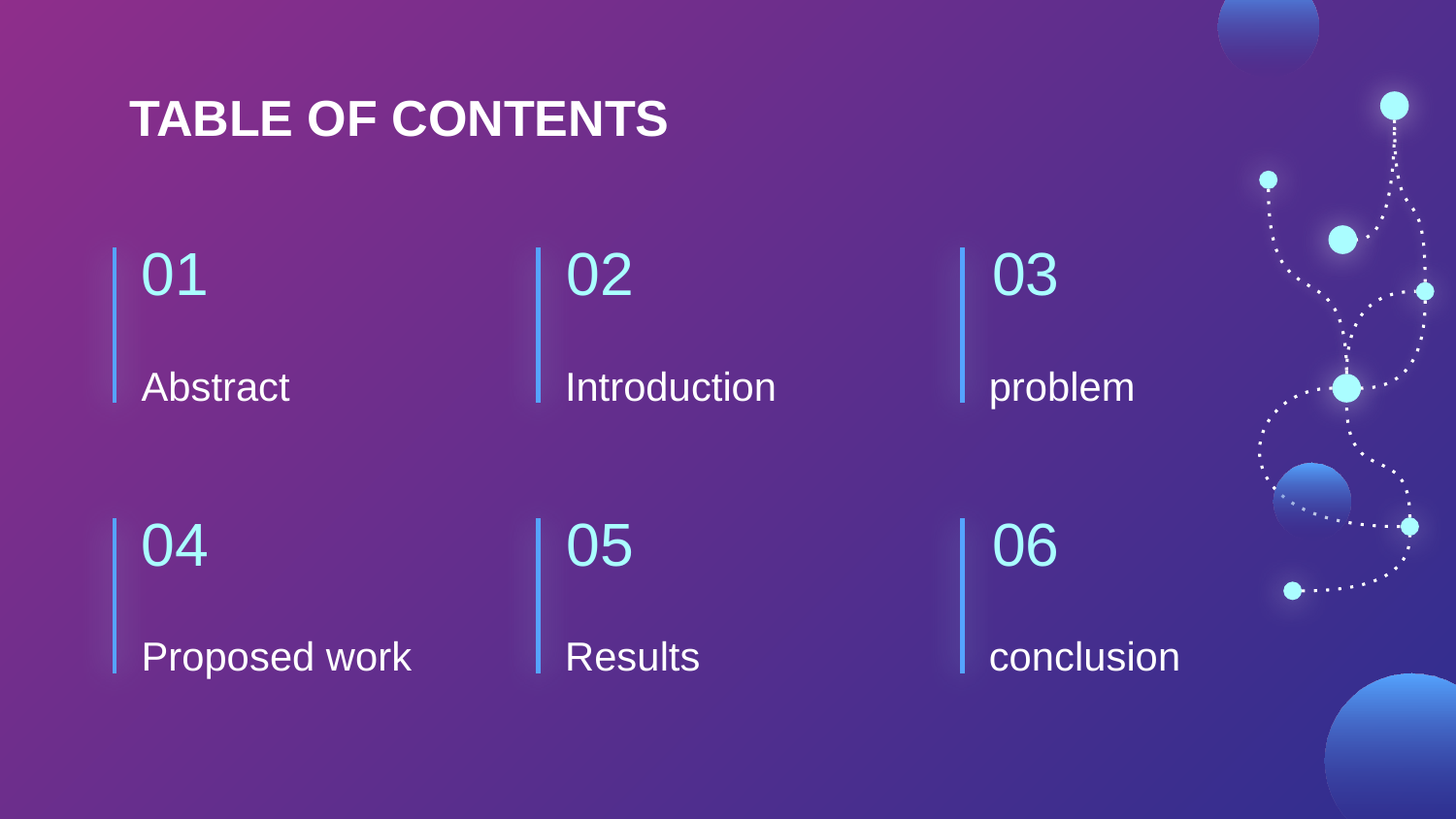

# TABLE OF CONTENTS

01
02
03

Abstract
Introduction
problem

04
05
06

Proposed work
Results
conclusion